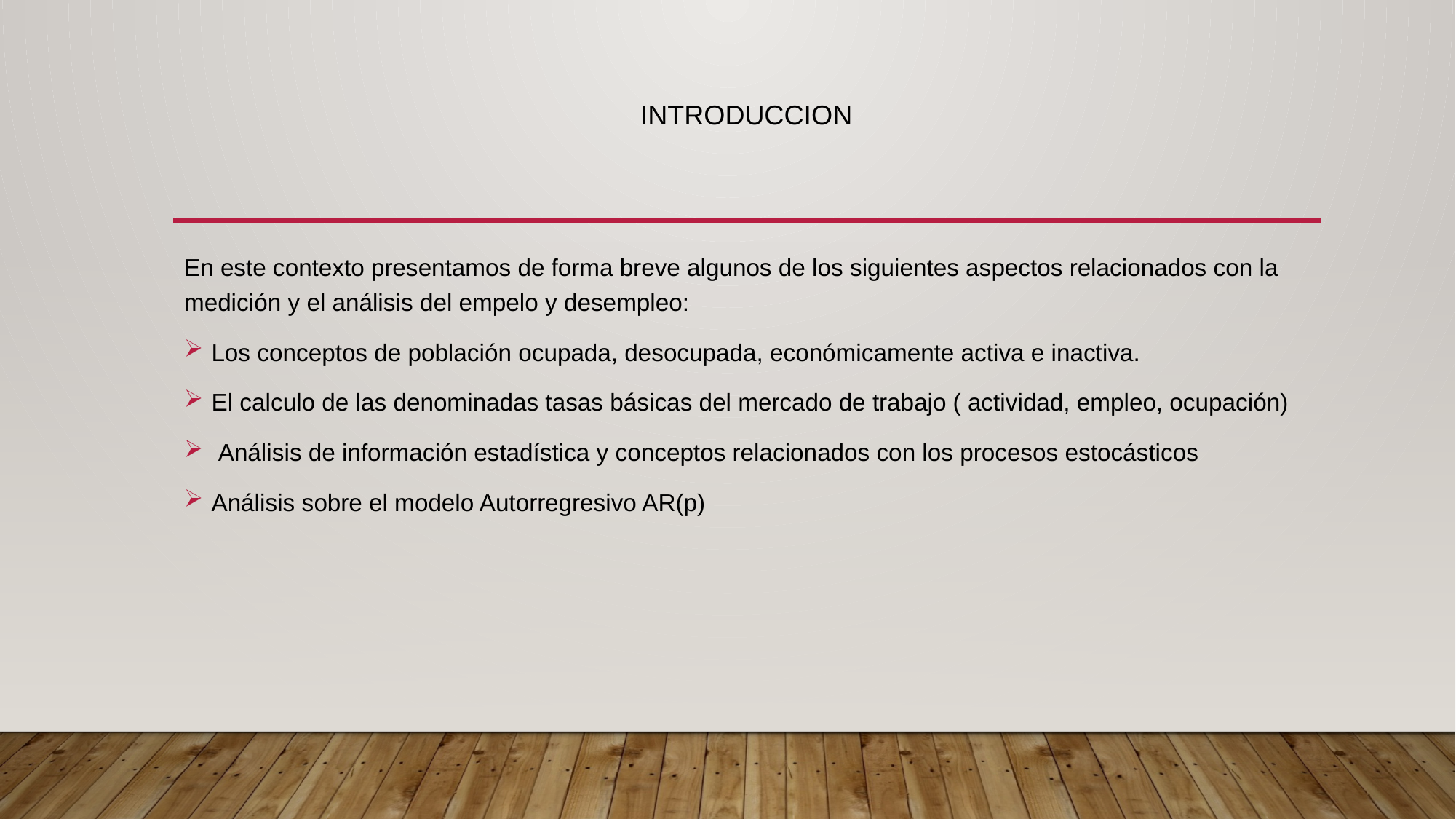

# introduccion
En este contexto presentamos de forma breve algunos de los siguientes aspectos relacionados con la medición y el análisis del empelo y desempleo:
Los conceptos de población ocupada, desocupada, económicamente activa e inactiva.
El calculo de las denominadas tasas básicas del mercado de trabajo ( actividad, empleo, ocupación)
 Análisis de información estadística y conceptos relacionados con los procesos estocásticos
Análisis sobre el modelo Autorregresivo AR(p)